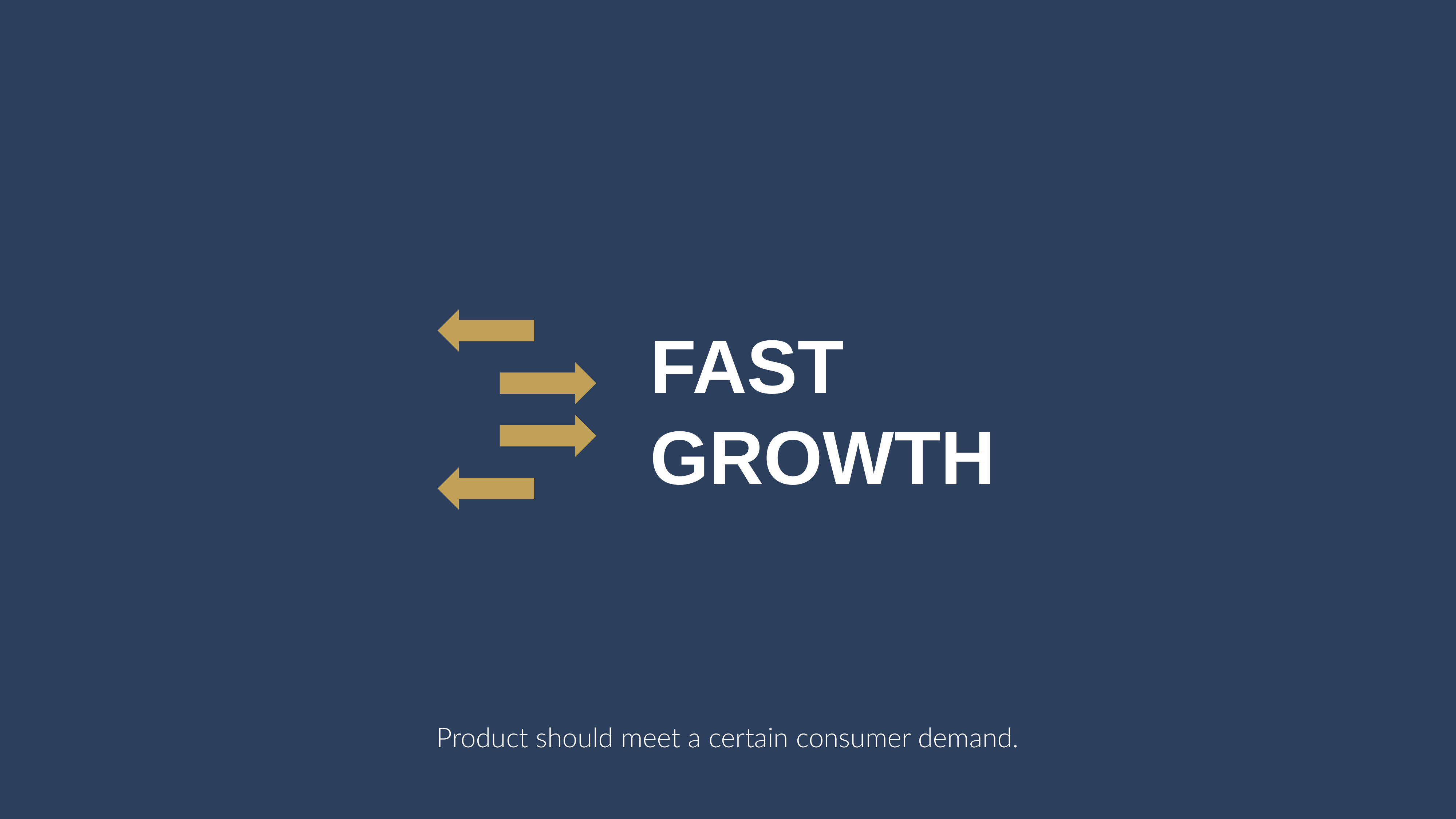

FAST GROWTH
Product should meet a certain consumer demand.